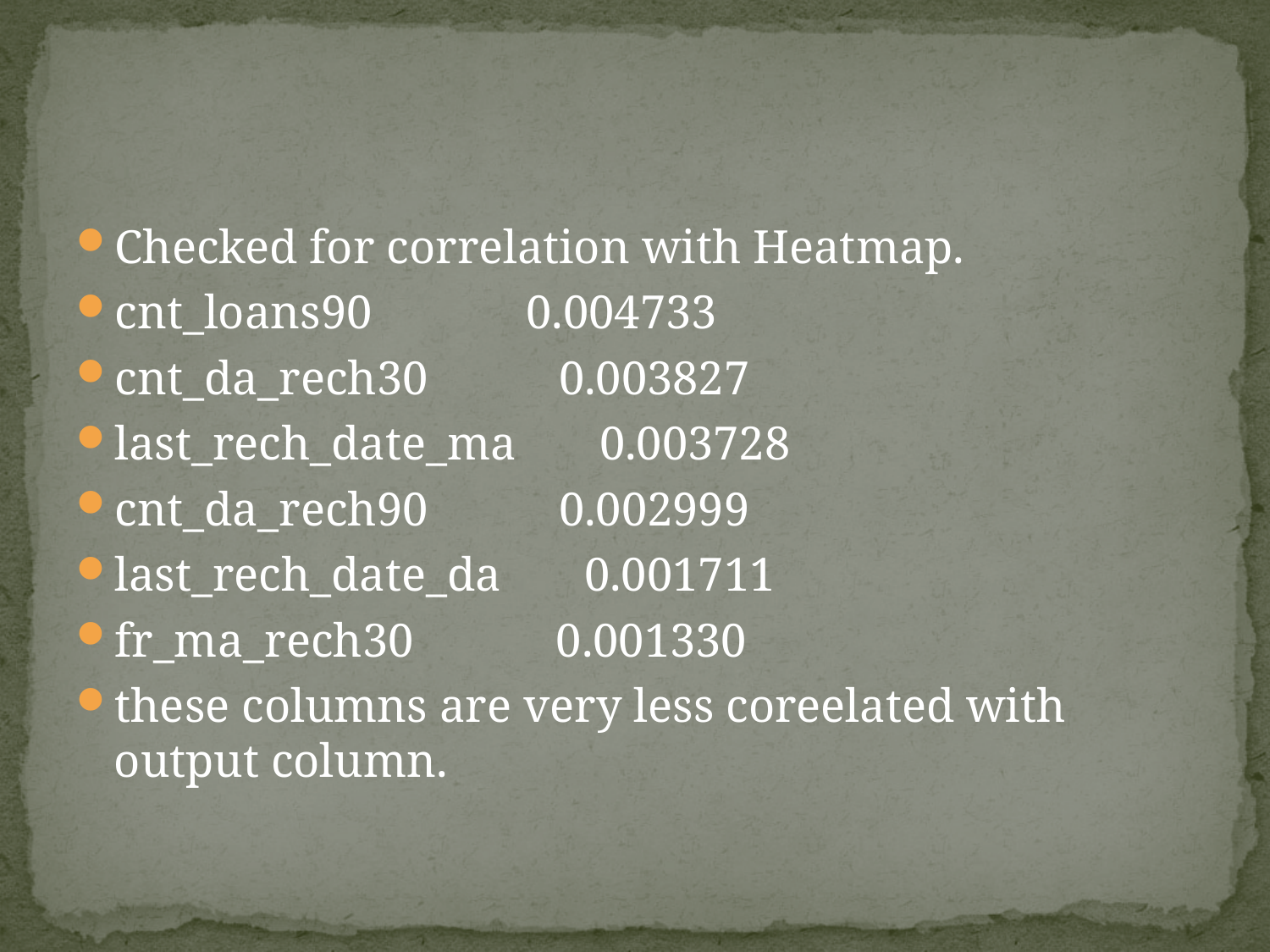

#
Checked for correlation with Heatmap.
cnt_loans90             0.004733
cnt_da_rech30           0.003827
last_rech_date_ma       0.003728
cnt_da_rech90           0.002999
last_rech_date_da       0.001711
fr_ma_rech30            0.001330
these columns are very less coreelated with output column.